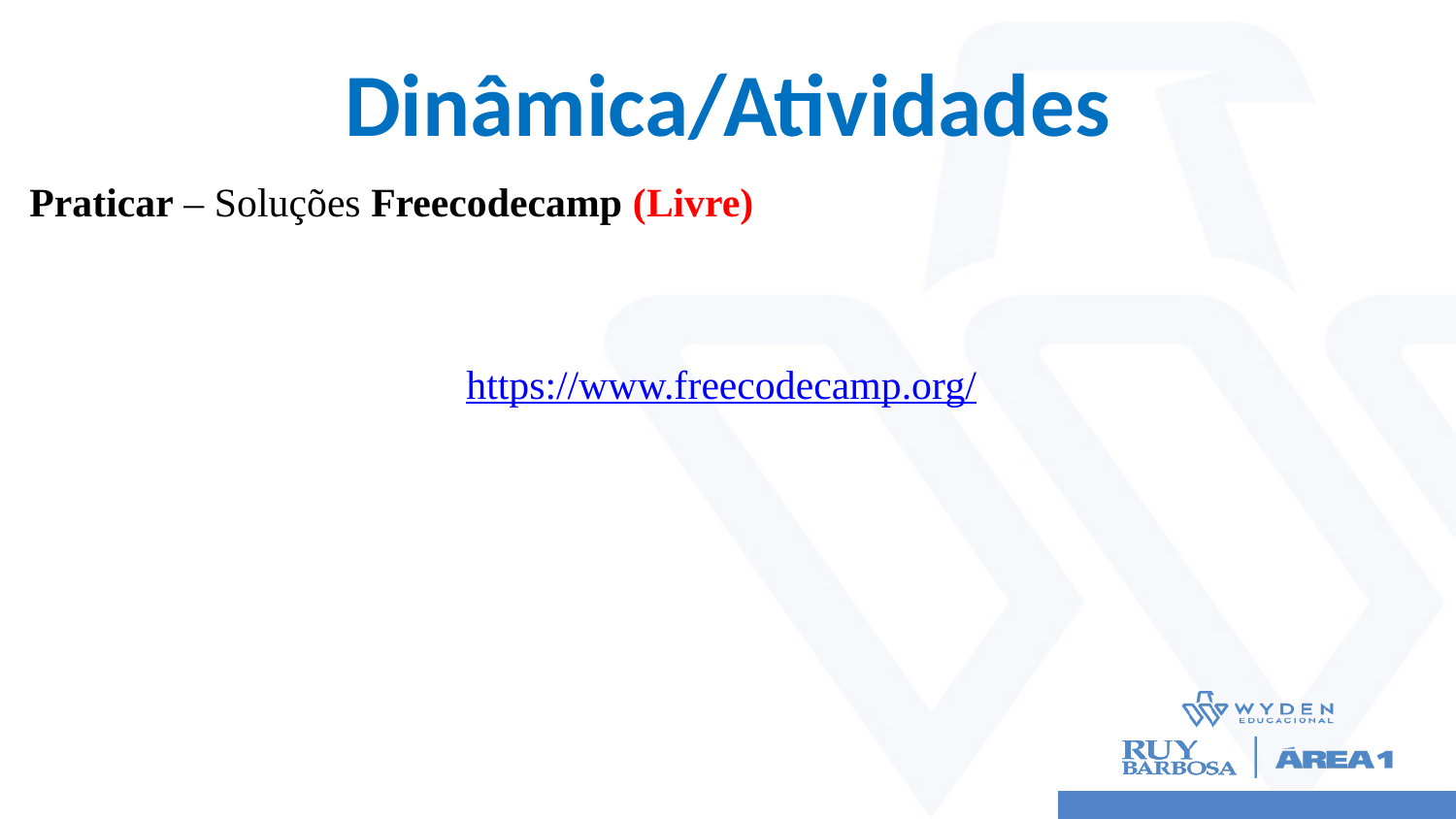

# Dinâmica/Atividades
Praticar – Soluções Freecodecamp (Livre)

			https://www.freecodecamp.org/